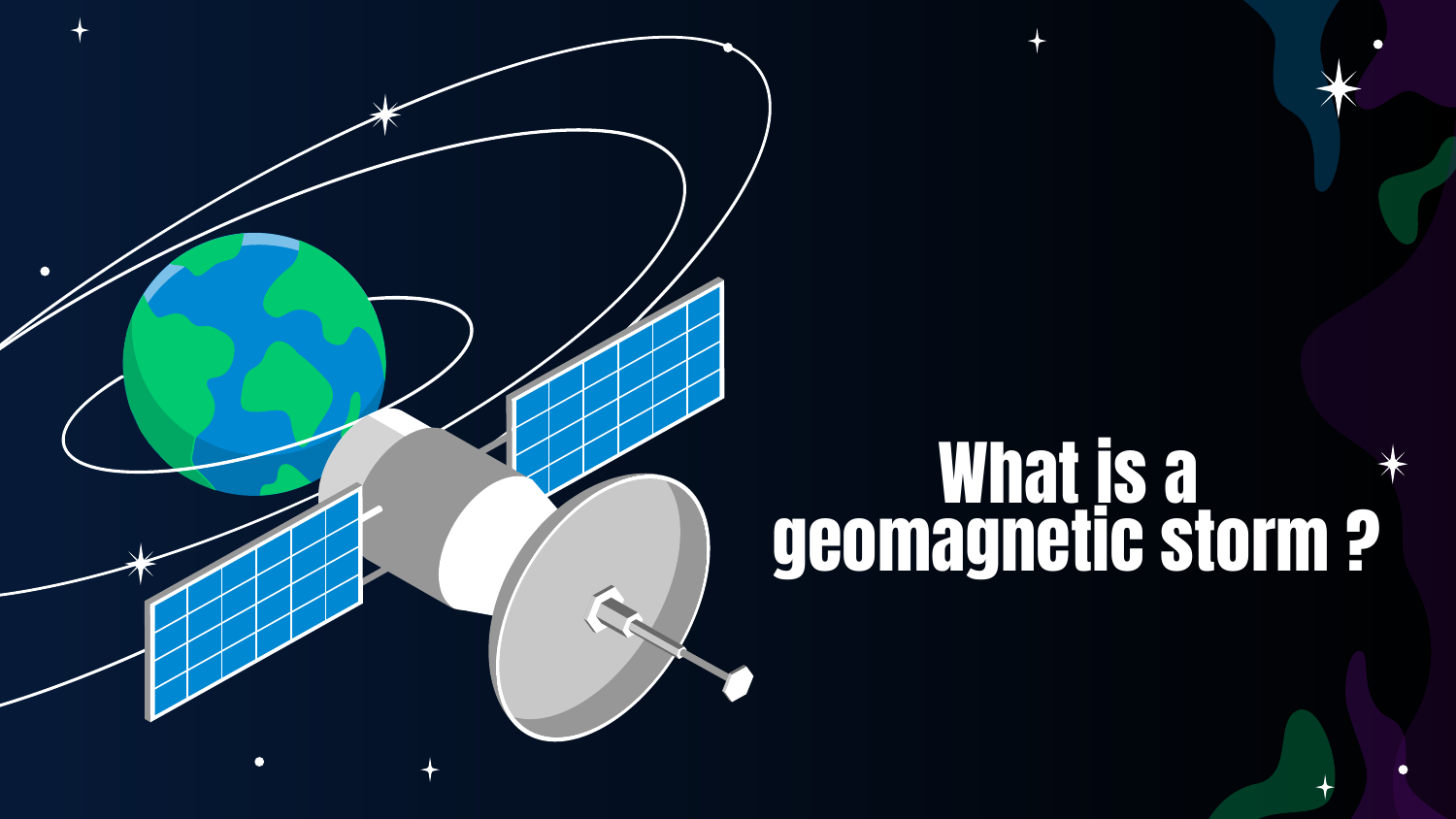

# What is a geomagnetic storm ?